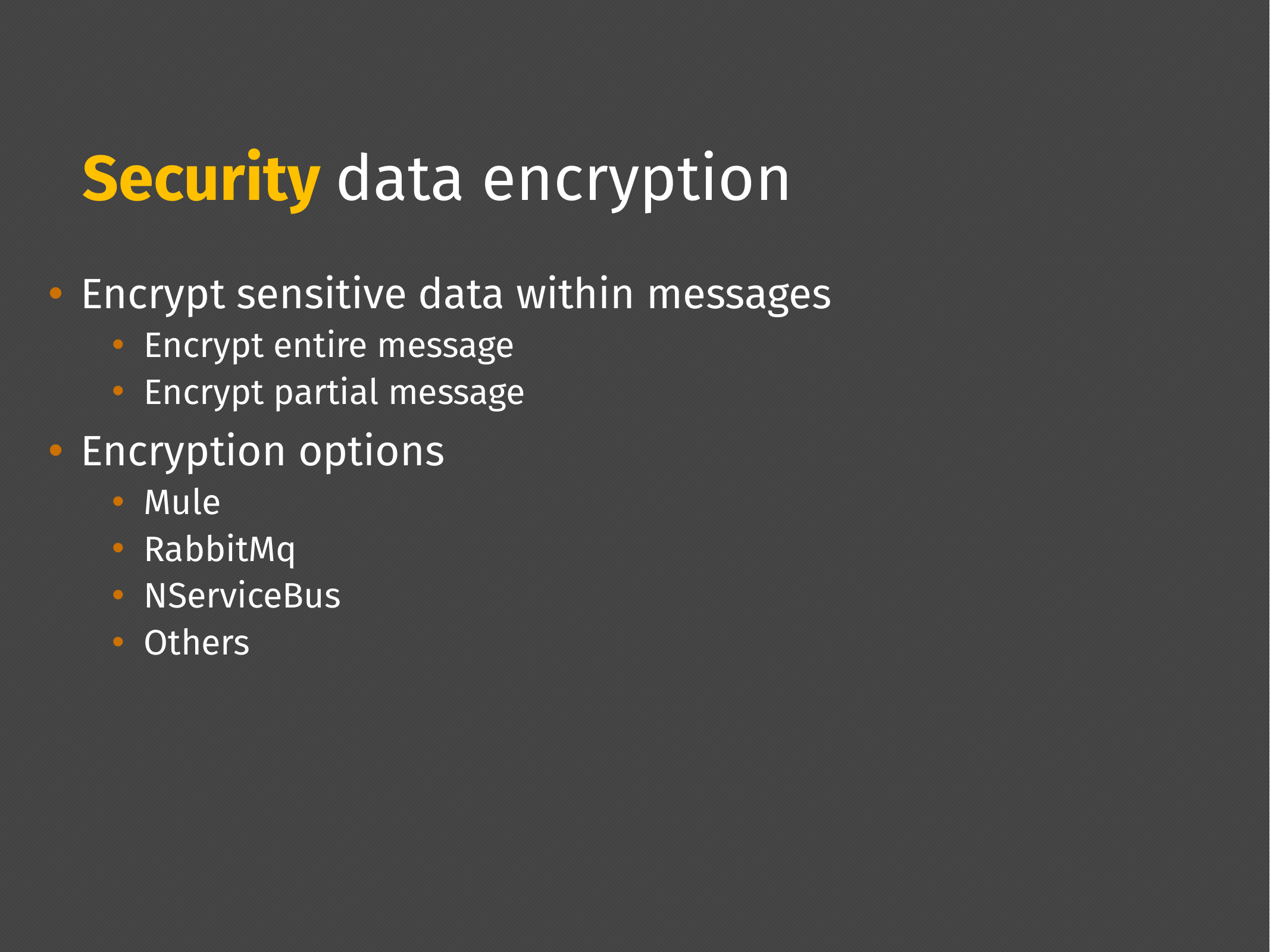

# Security data encryption
Encrypt sensitive data within messages
Encrypt entire message
Encrypt partial message
Encryption options
Mule
RabbitMq
NServiceBus
Others